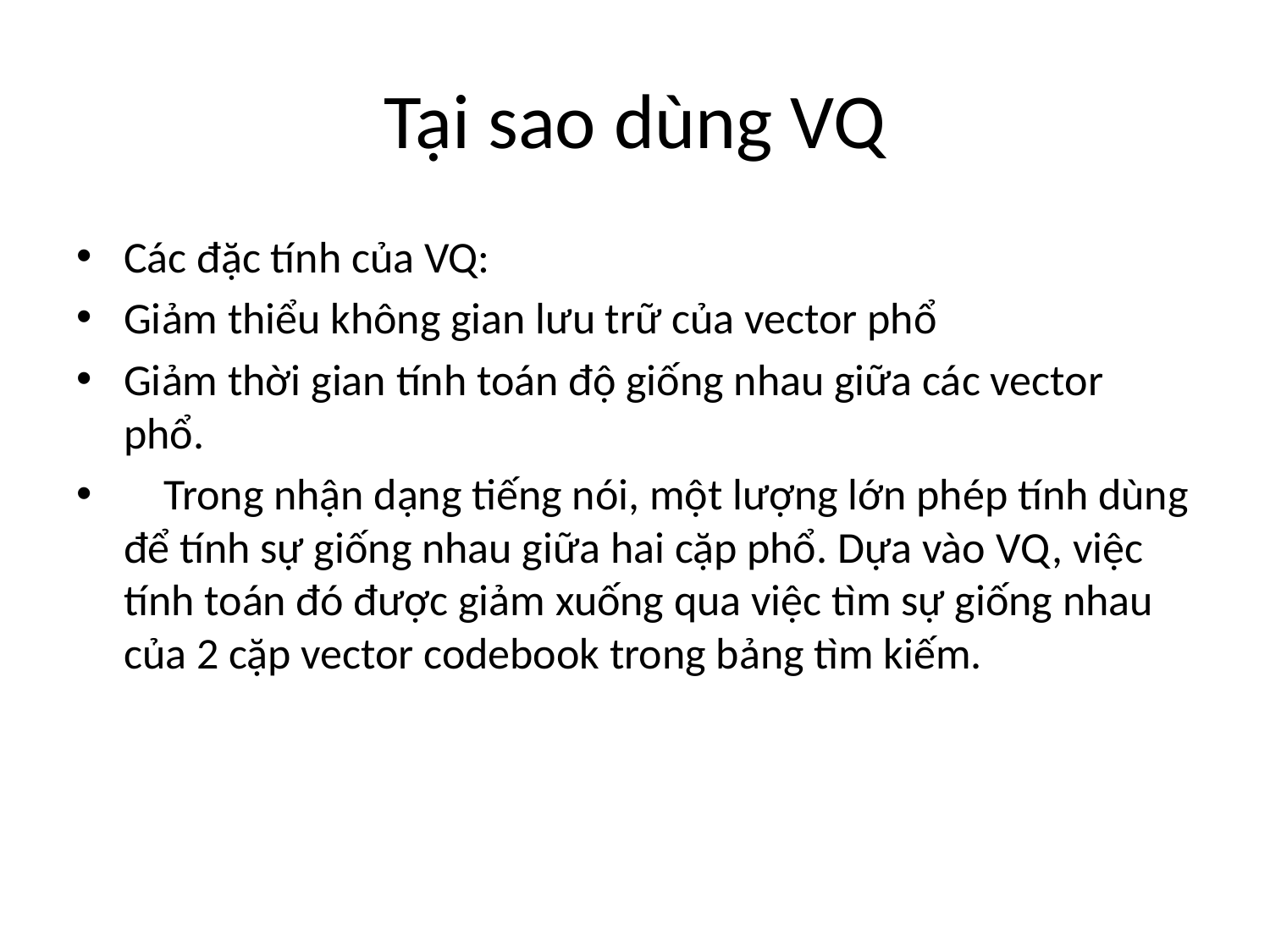

# Tại sao dùng VQ
Các đặc tính của VQ:
Giảm thiểu không gian lưu trữ của vector phổ
Giảm thời gian tính toán độ giống nhau giữa các vector phổ.
    Trong nhận dạng tiếng nói, một lượng lớn phép tính dùng để tính sự giống nhau giữa hai cặp phổ. Dựa vào VQ, việc tính toán đó được giảm xuống qua việc tìm sự giống nhau của 2 cặp vector codebook trong bảng tìm kiếm.